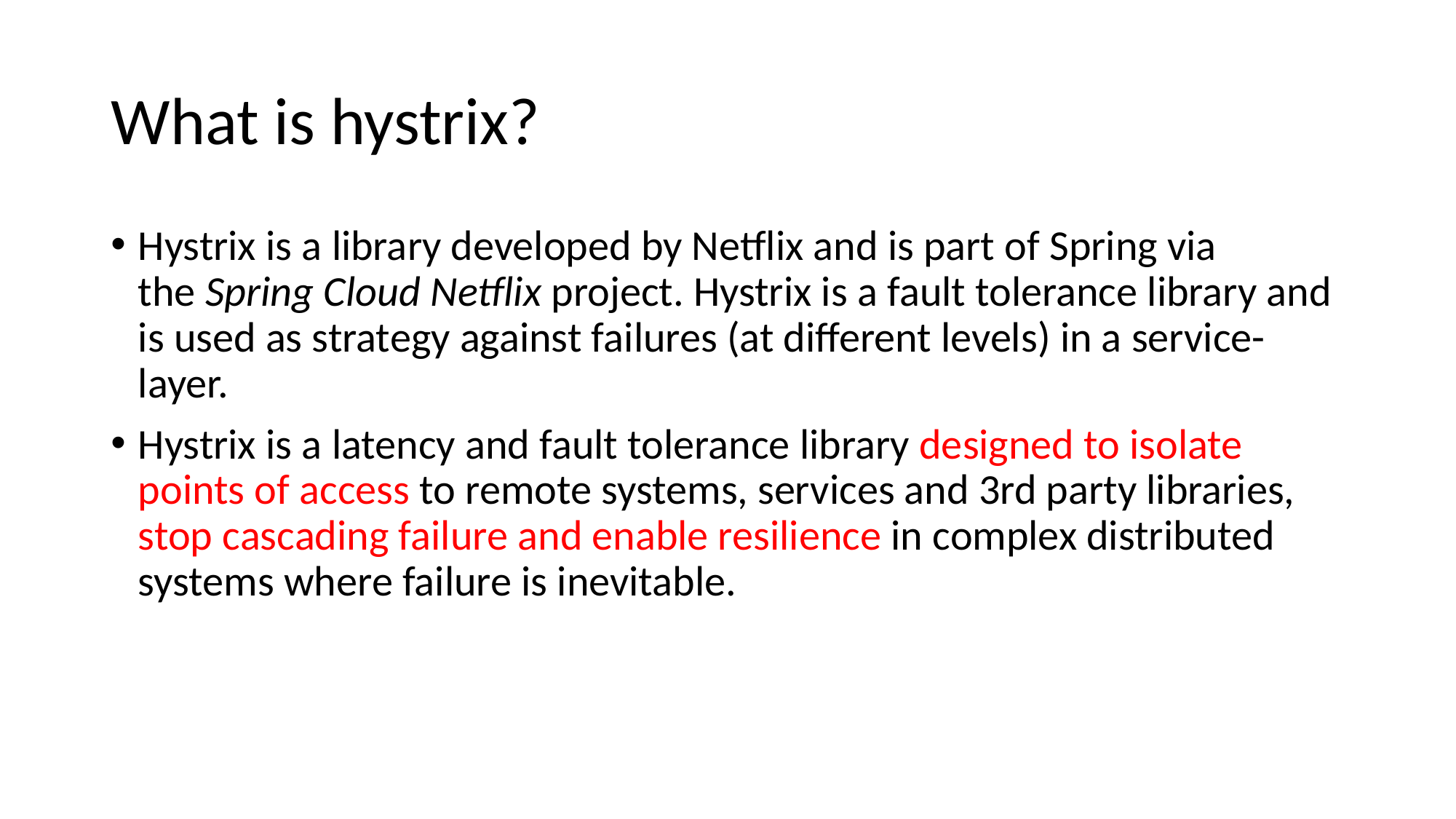

# What is hystrix?
Hystrix is a library developed by Netflix and is part of Spring via the Spring Cloud Netflix project. Hystrix is a fault tolerance library and is used as strategy against failures (at different levels) in a service-layer.
Hystrix is a latency and fault tolerance library designed to isolate points of access to remote systems, services and 3rd party libraries, stop cascading failure and enable resilience in complex distributed systems where failure is inevitable.